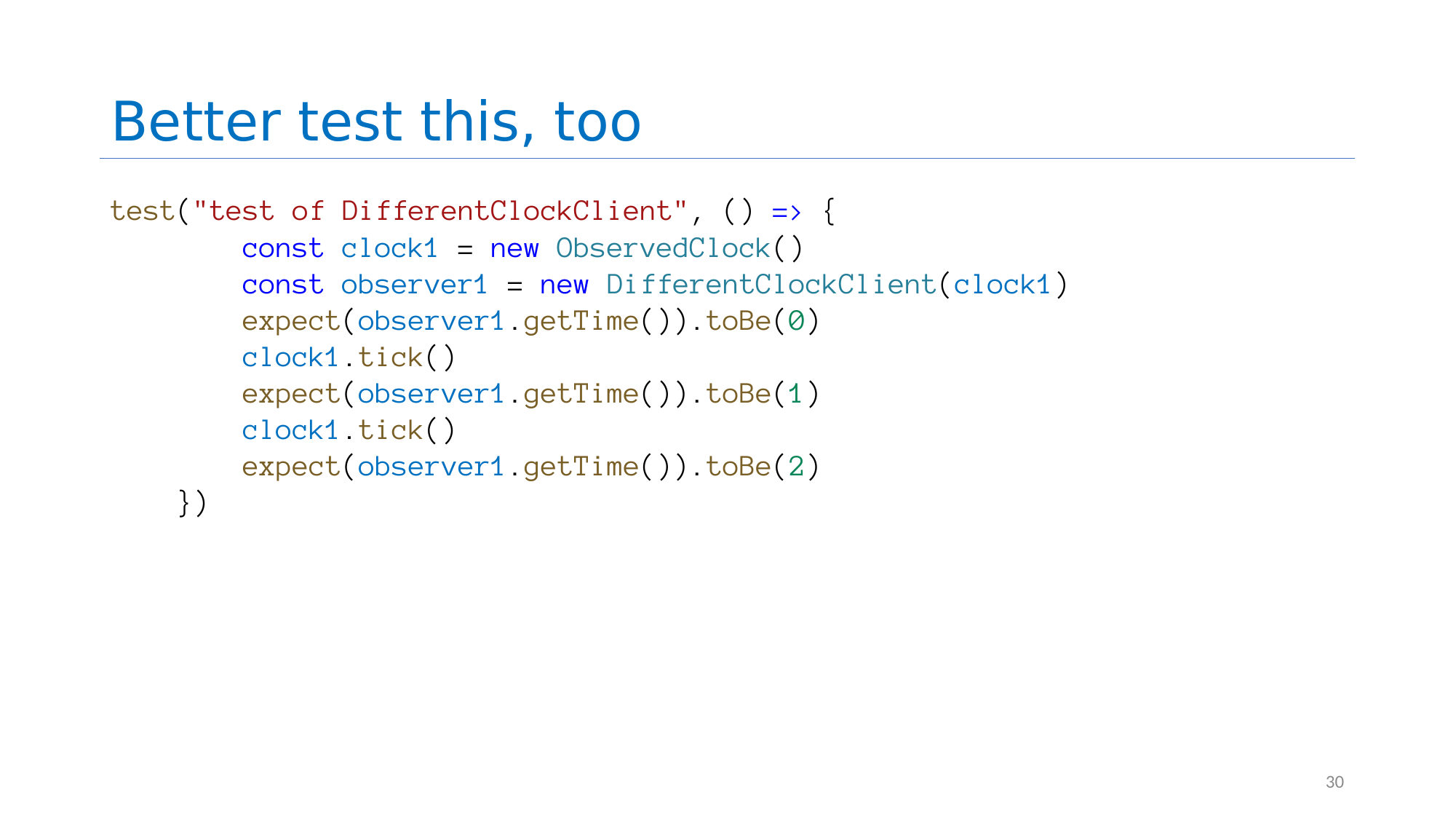

# Better test this, too
test("test of DifferentClockClient", () => {
        const clock1 = new ObservedClock()
        const observer1 = new DifferentClockClient(clock1)
        expect(observer1.getTime()).toBe(0)
        clock1.tick()
        expect(observer1.getTime()).toBe(1)
        clock1.tick()
        expect(observer1.getTime()).toBe(2)
    })
30